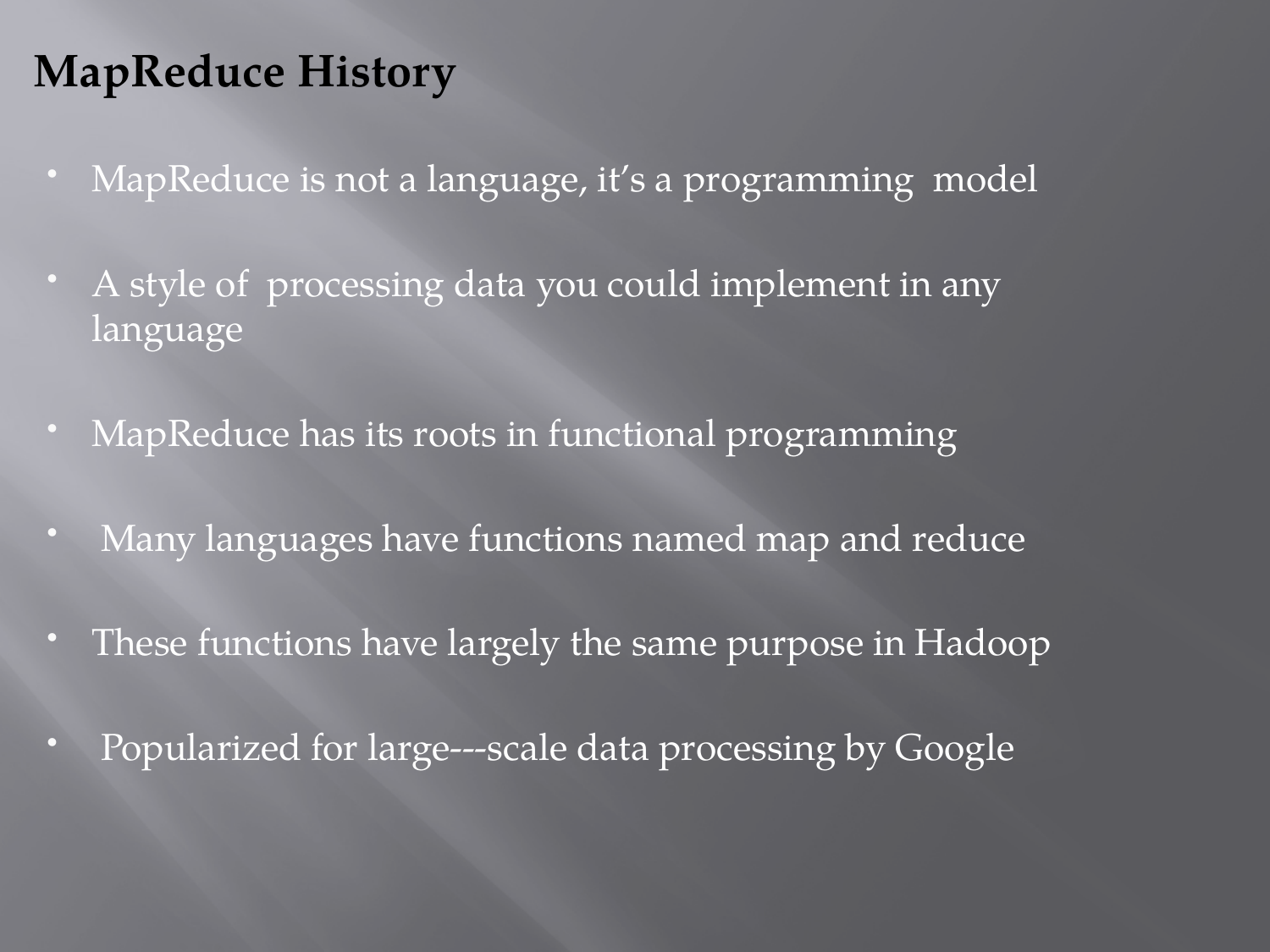

# MapReduce History
MapReduce is not a language, it’s a programming  model

A style of  processing data you could implement in any language

MapReduce has its roots in functional programming

 Many languages have functions named map and reduce

These functions have largely the same purpose in Hadoop

 Popularized for large--‐scale data processing by Google